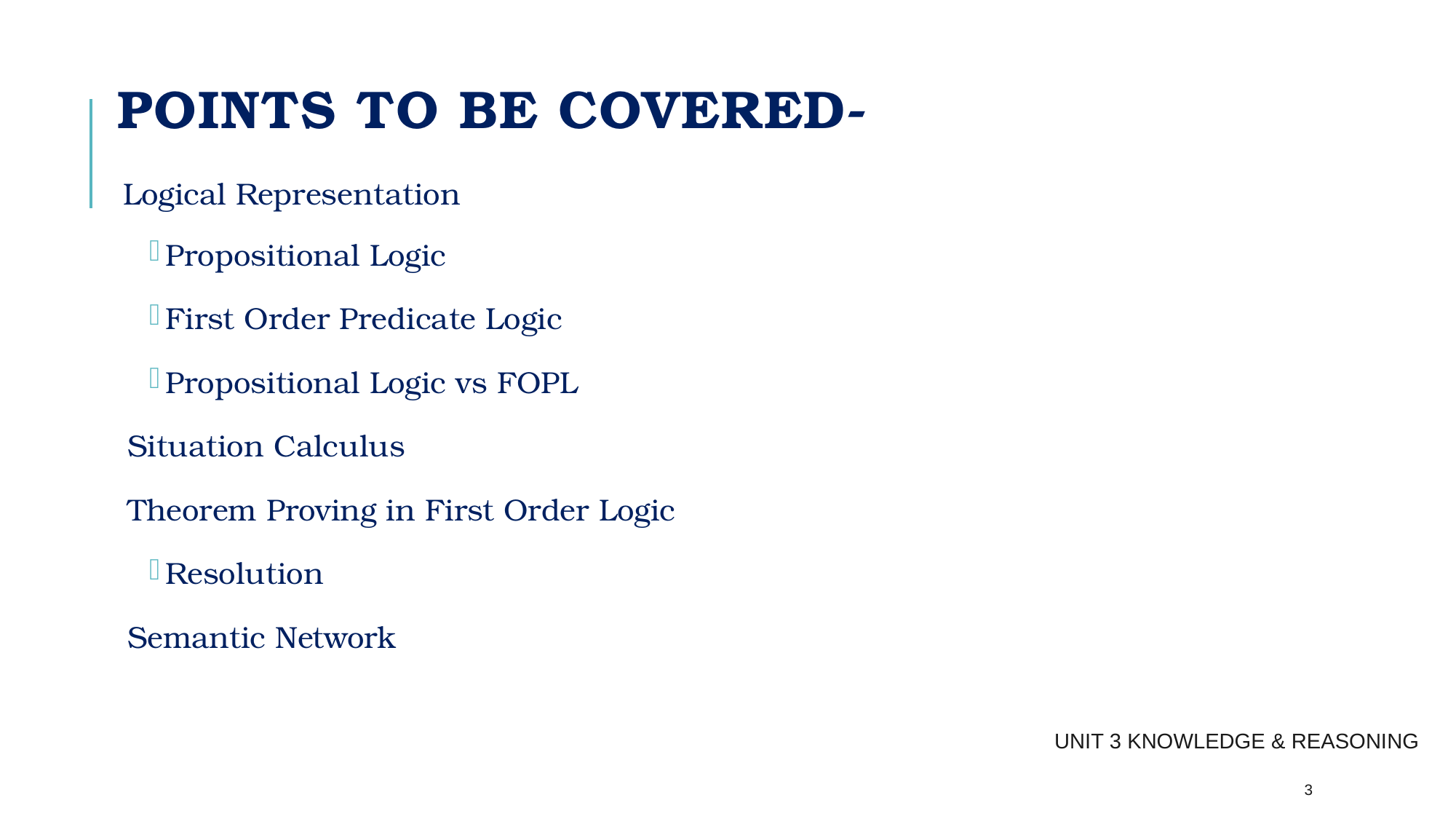

# Points to be covered-
Logical Representation
Propositional Logic
First Order Predicate Logic
Propositional Logic vs FOPL
Situation Calculus
Theorem Proving in First Order Logic
Resolution
Semantic Network

Unit 3 Knowledge & Reasoning
3